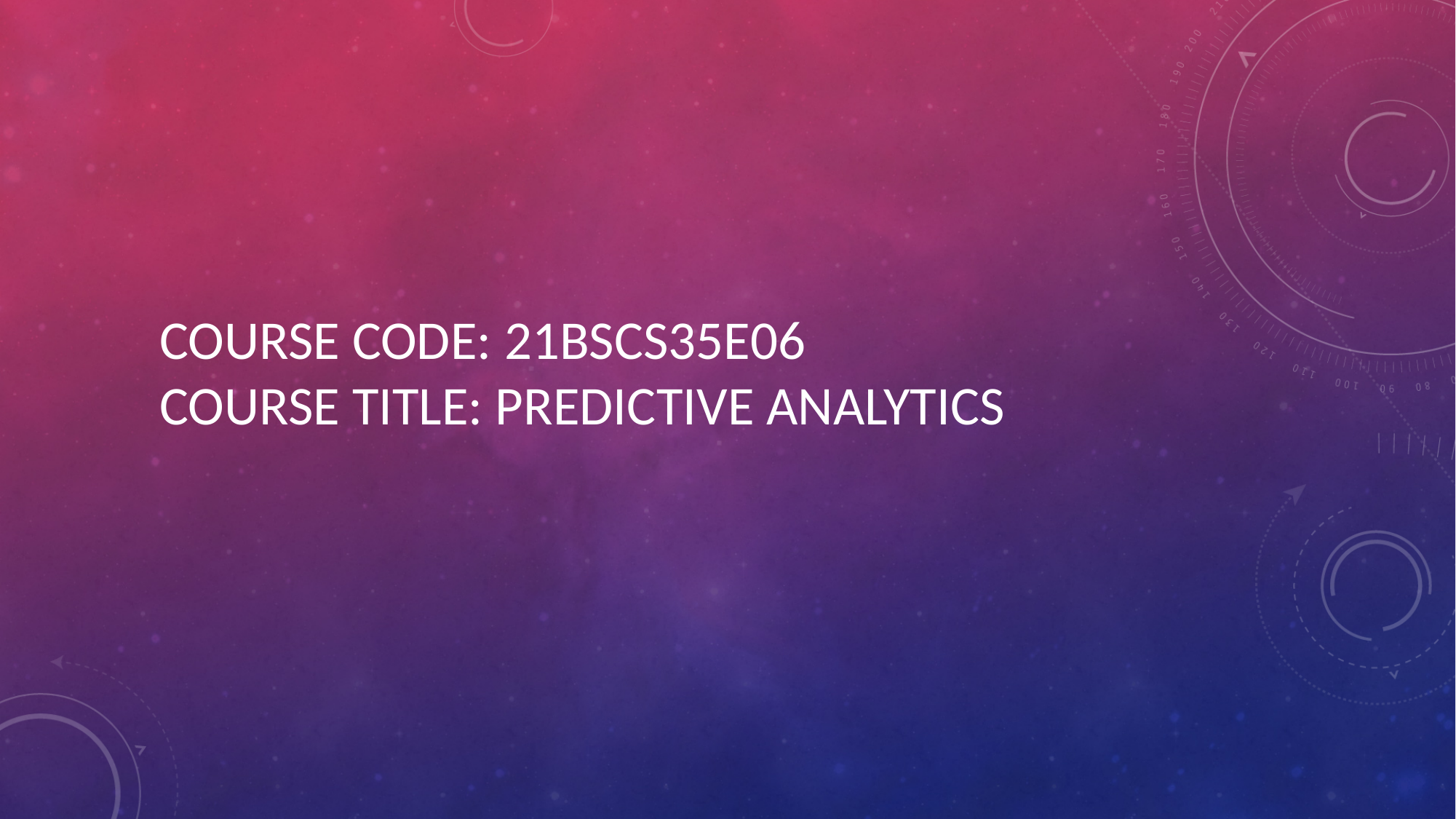

# COURSE CODE: 21BSCS35E06 COURSE TITLE: PREDICTIVE ANALYTICS